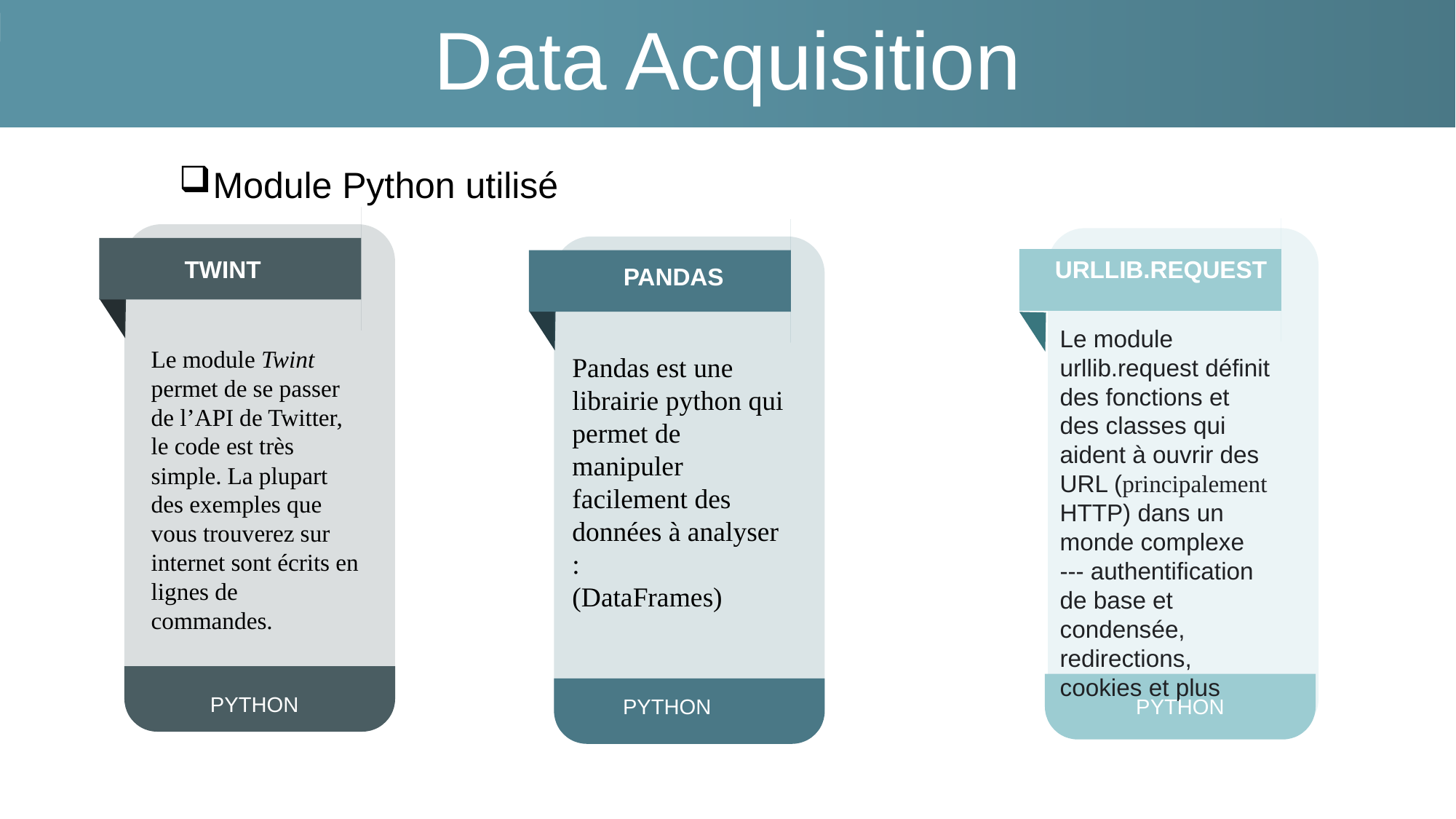

Data Acquisition
Module Python utilisé

TWINT
URLLIB.REQUEST
PANDAS
Le module urllib.request définit des fonctions et des classes qui aident à ouvrir des URL (principalement HTTP) dans un monde complexe --- authentification de base et condensée, redirections, cookies et plus

Le module Twint
permet de se passer de l’API de Twitter, le code est très simple. La plupart des exemples que vous trouverez sur internet sont écrits en lignes de commandes.
Pandas est une librairie python qui permet de manipuler facilement des données à analyser :
(DataFrames)
Add Text Here
PYTHON
PYTHON
PYTHON